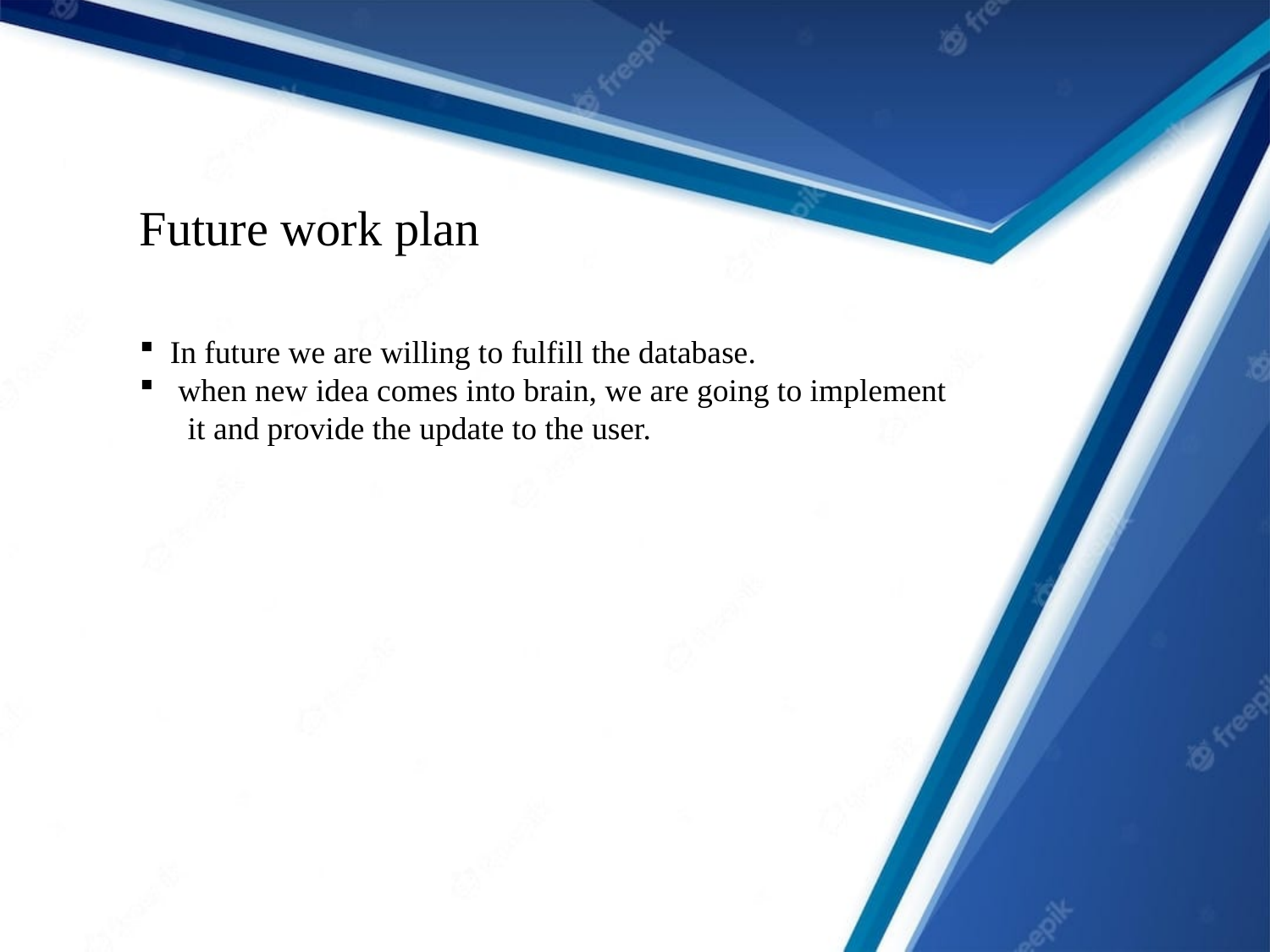

Future work plan

  In future we are willing to fulfill the database.
   when new idea comes into brain, we are going to implement
      it and provide the update to the user.